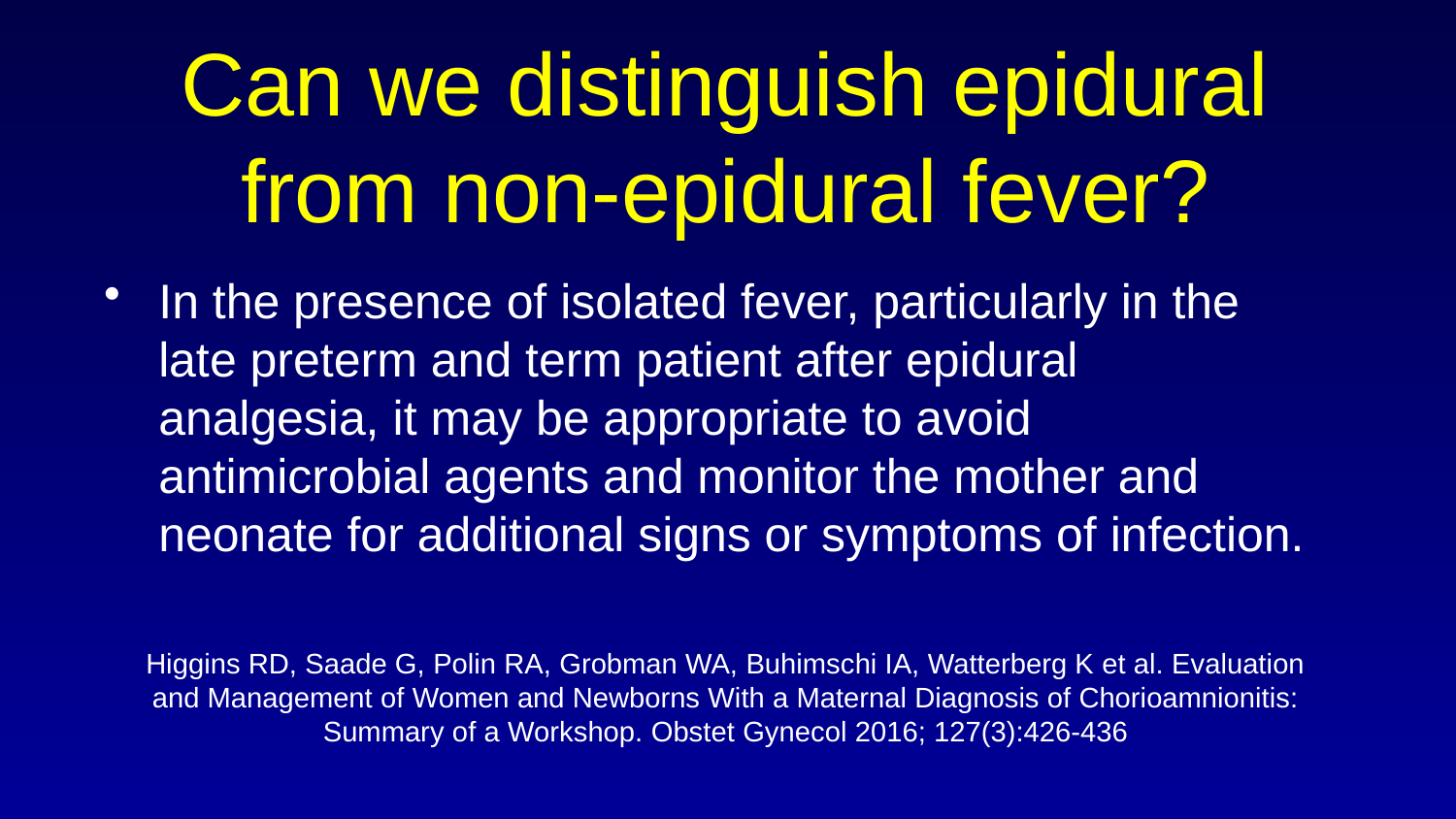

# Can we distinguish epidural from non-epidural fever?
In the presence of isolated fever, particularly in the late preterm and term patient after epidural analgesia, it may be appropriate to avoid antimicrobial agents and monitor the mother and neonate for additional signs or symptoms of infection.

Higgins RD, Saade G, Polin RA, Grobman WA, Buhimschi IA, Watterberg K et al. Evaluation and Management of Women and Newborns With a Maternal Diagnosis of Chorioamnionitis: Summary of a Workshop. Obstet Gynecol 2016; 127(3):426-436